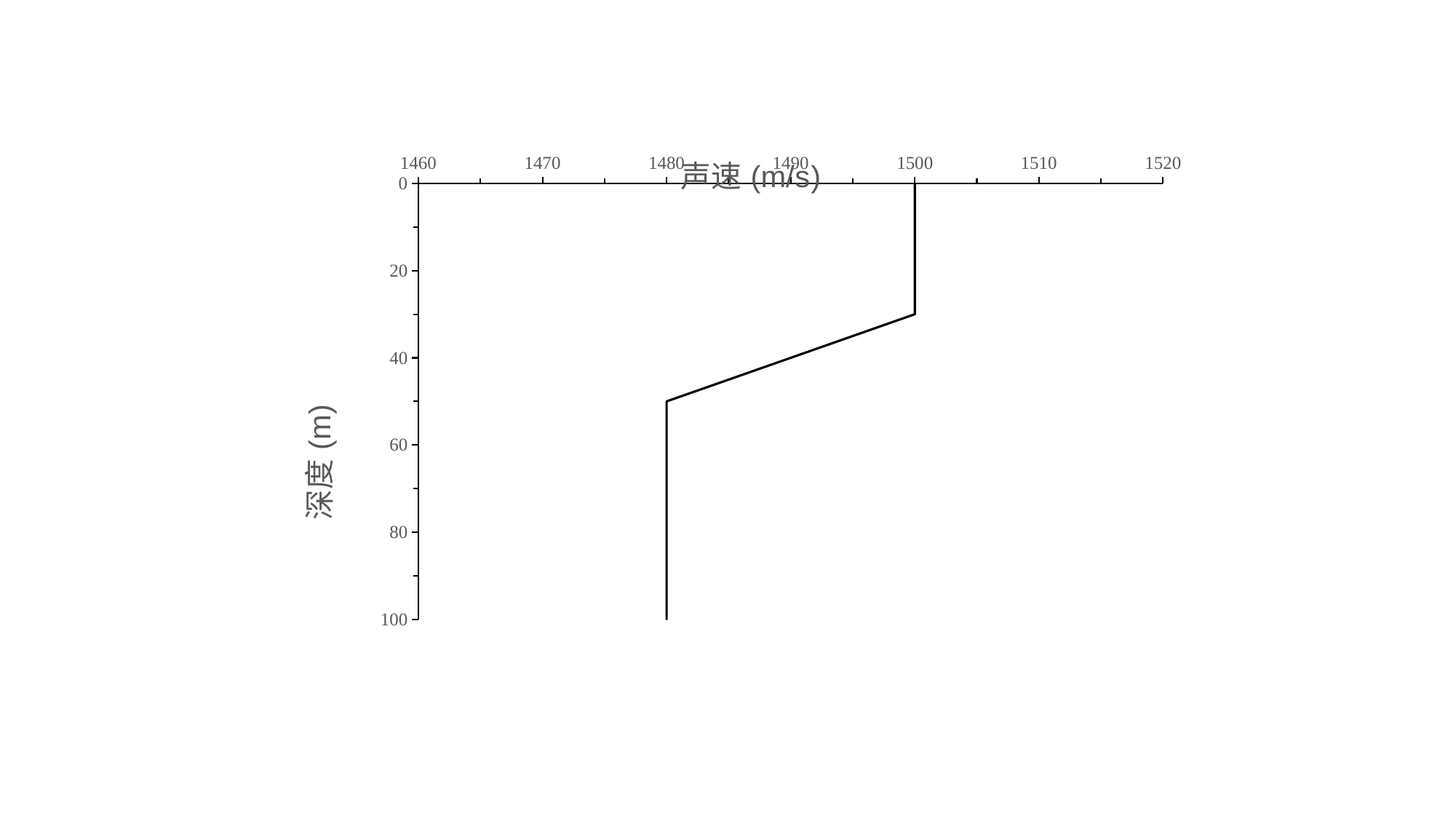

### Chart

| Category | Depth(m) |
|---|---|